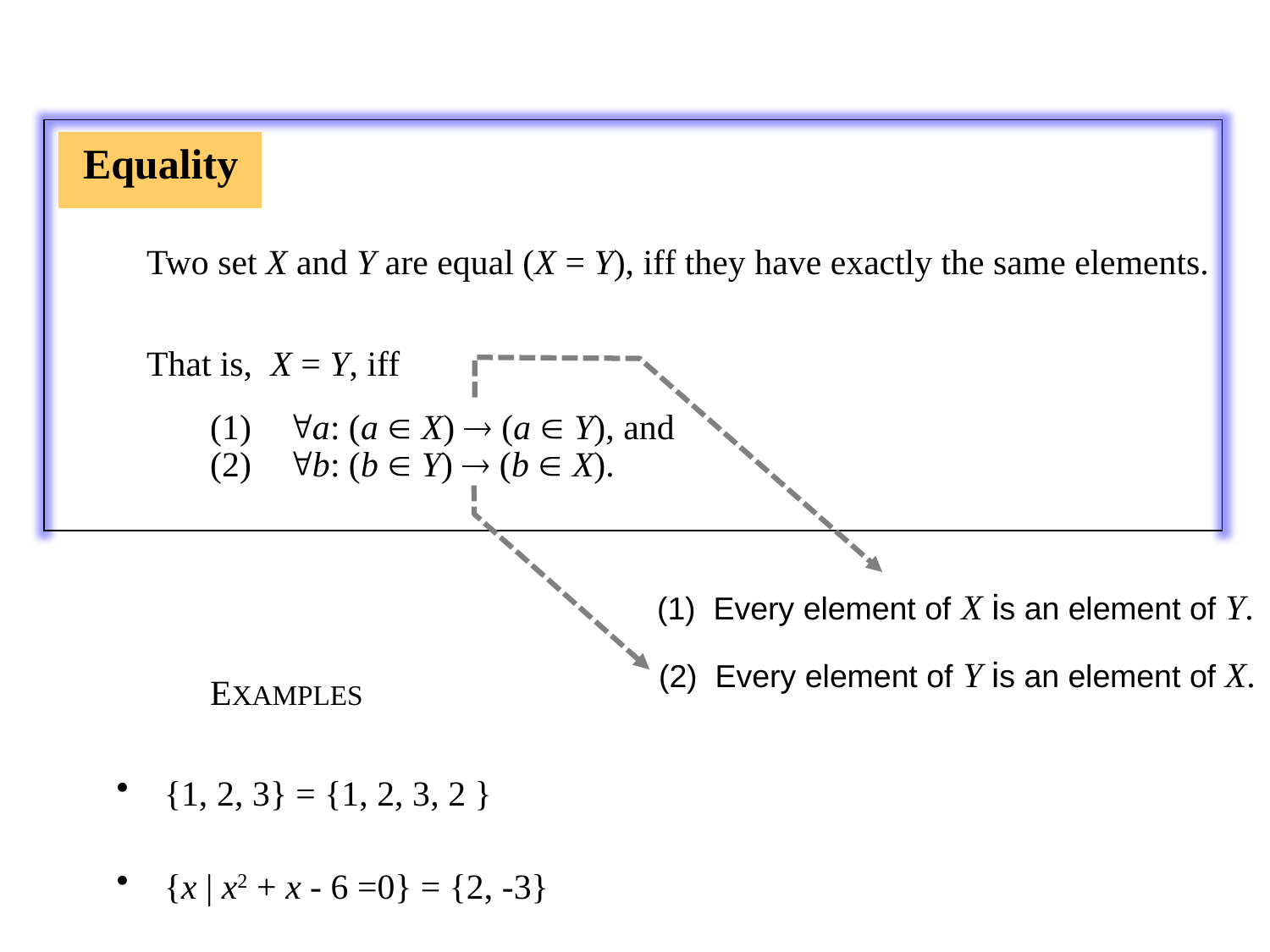

Equality

Two set X and Y are equal (X = Y), iff they have exactly the same elements.

That is,  X = Y, iff
(1)    ∀a: (a ∈ X) → (a ∈ Y), and
(2)    ∀b: (b ∈ Y) → (b ∈ X).

EXAMPLES

  {1, 2, 3} = {1, 2, 3, 2 }

  {x | x2 + x - 6 =0} = {2, -3}

(1)  Every element of X is an element of Y.
(2)  Every element of Y is an element of X.